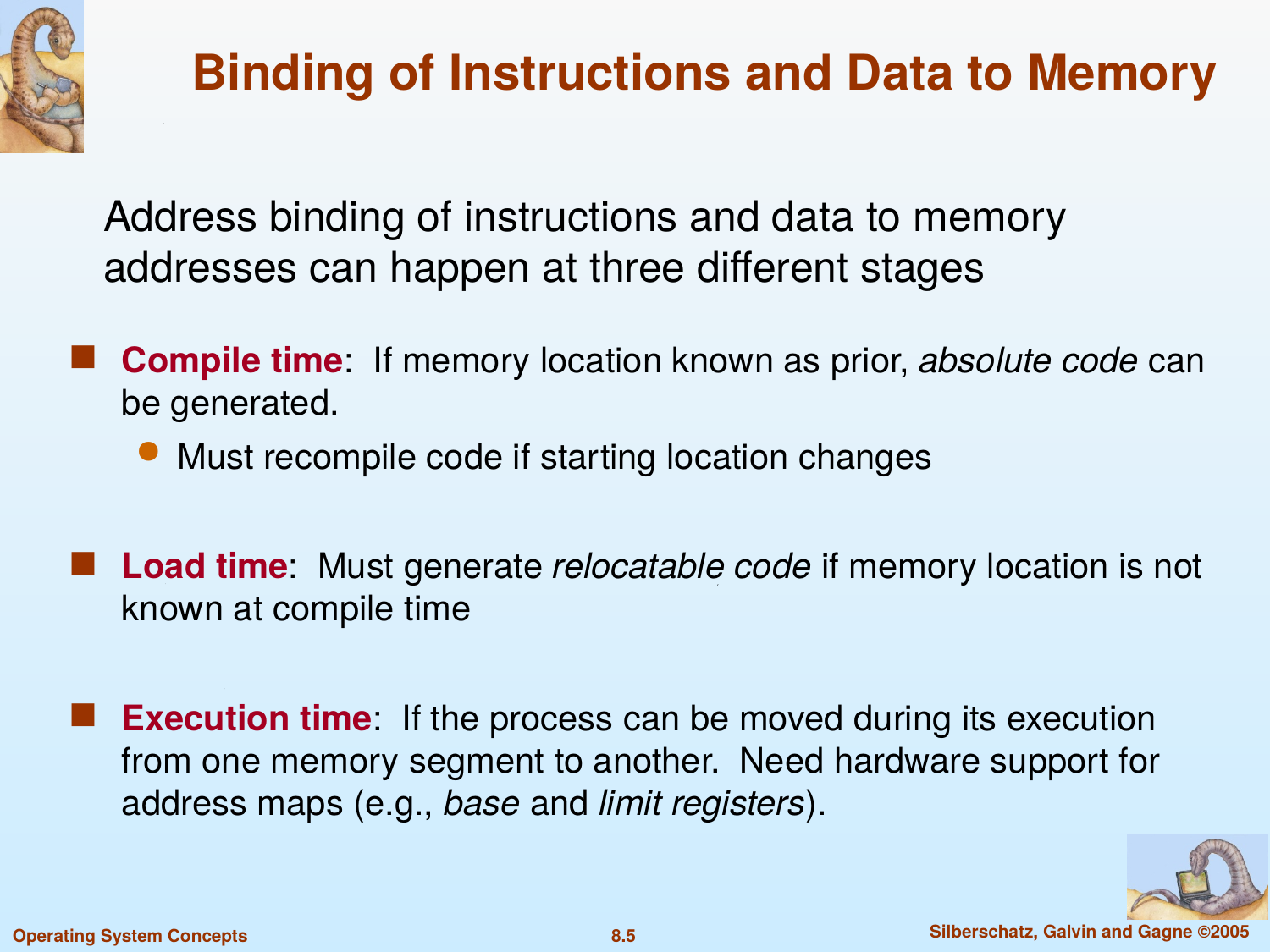

# Binding of Instructions and Data to Memory
Address binding of instructions and data to memory addresses can happen at three different stages
Compile time:  If memory location known as prior, absolute code can be generated.
Must recompile code if starting location changes

Load time:  Must generate relocatable code if memory location is not known at compile time

Execution time:  If the process can be moved during its execution from one memory segment to another.  Need hardware support for address maps (e.g., base and limit registers).